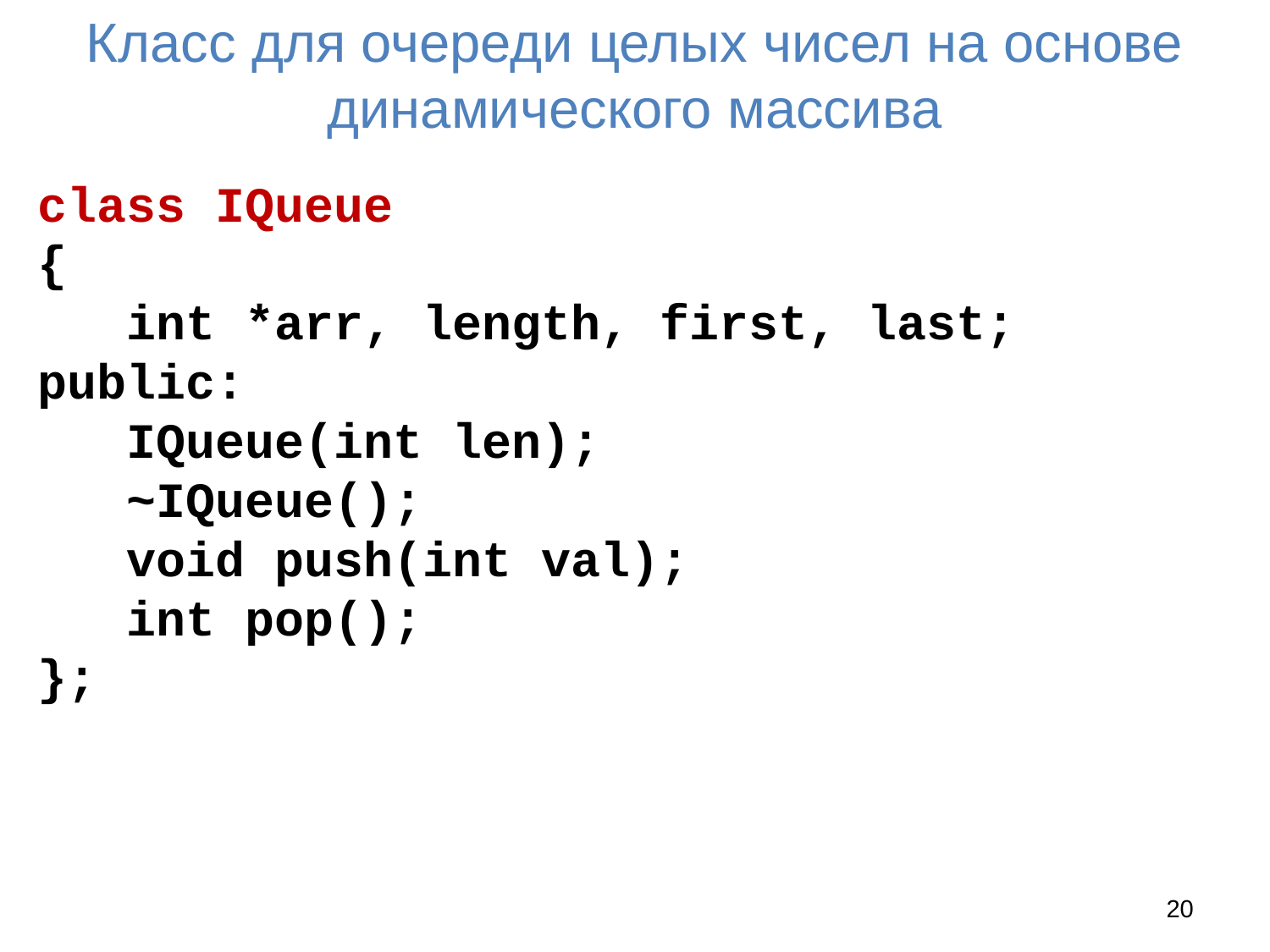

# Класс для очереди целых чисел на основе динамического массива
class IQueue
{
   int *arr, length, first, last;
public:
   IQueue(int len);
   ~IQueue();
   void push(int val);
   int pop();
};

20